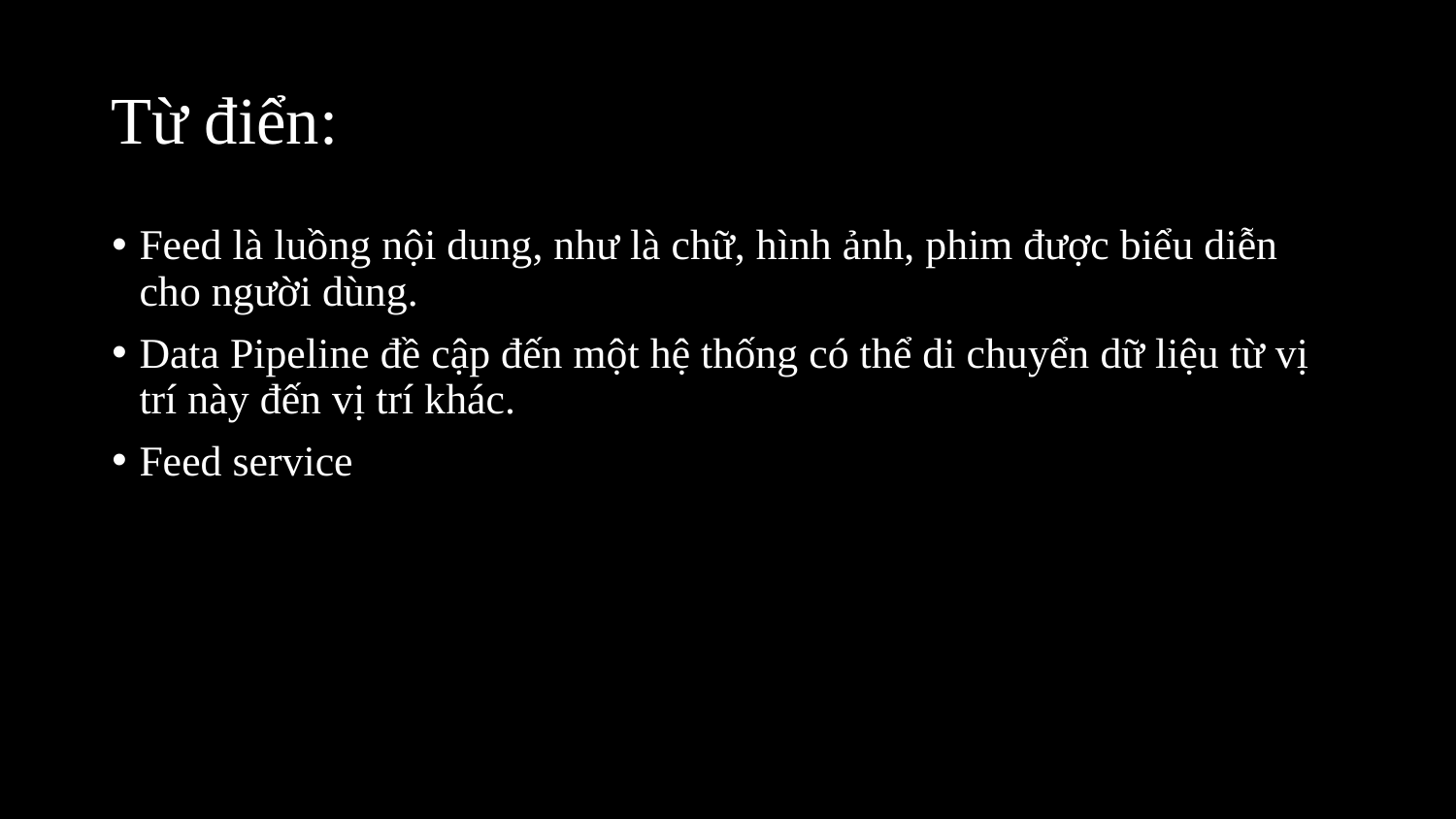

# Từ điển:
Feed là luồng nội dung, như là chữ, hình ảnh, phim được biểu diễn cho người dùng.
Data Pipeline đề cập đến một hệ thống có thể di chuyển dữ liệu từ vị trí này đến vị trí khác.
Feed service